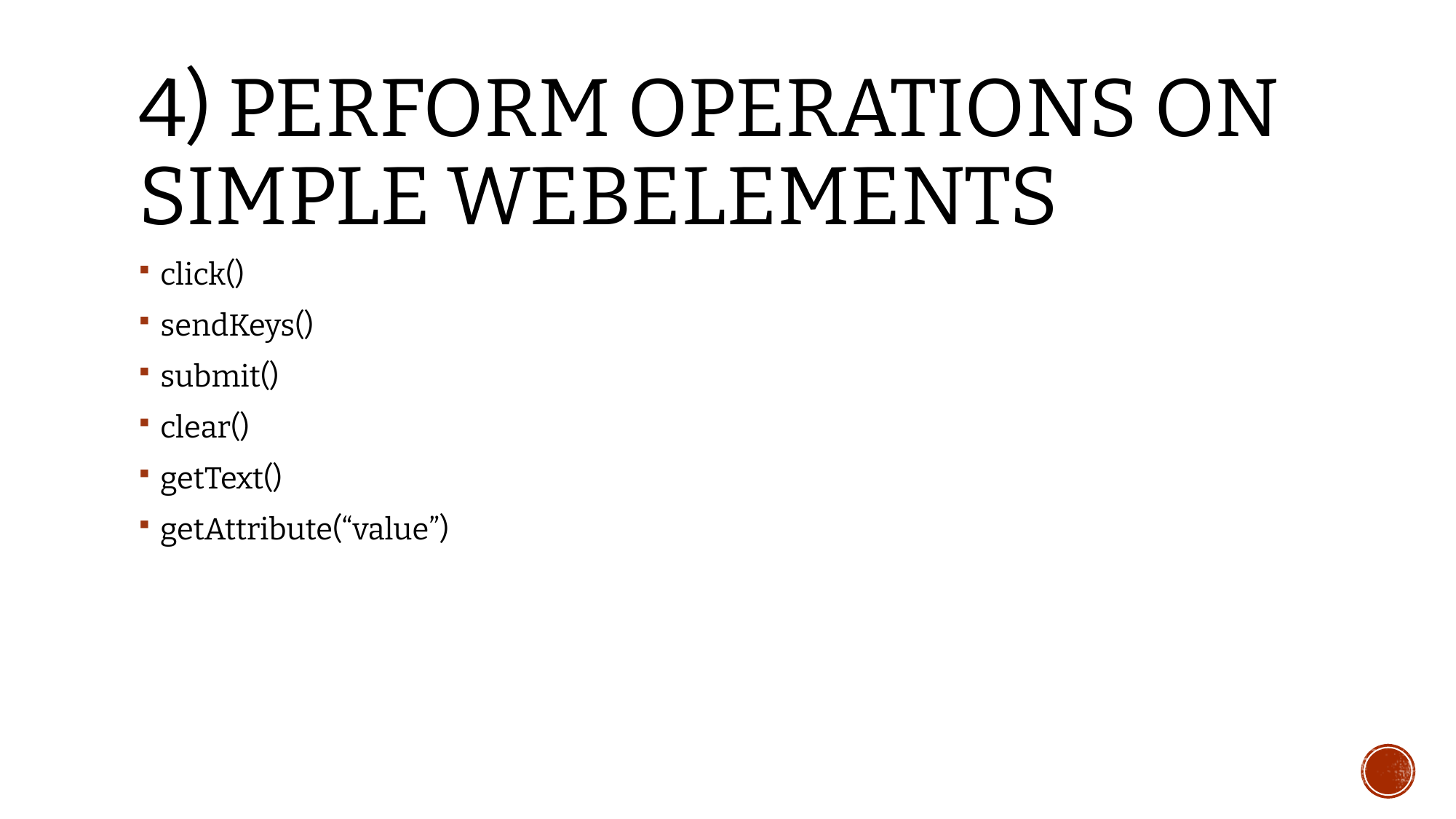

# 4) Perform Operations on Simple WebElements
click()
sendKeys()
submit()
clear()
getText()
getAttribute(“value”)